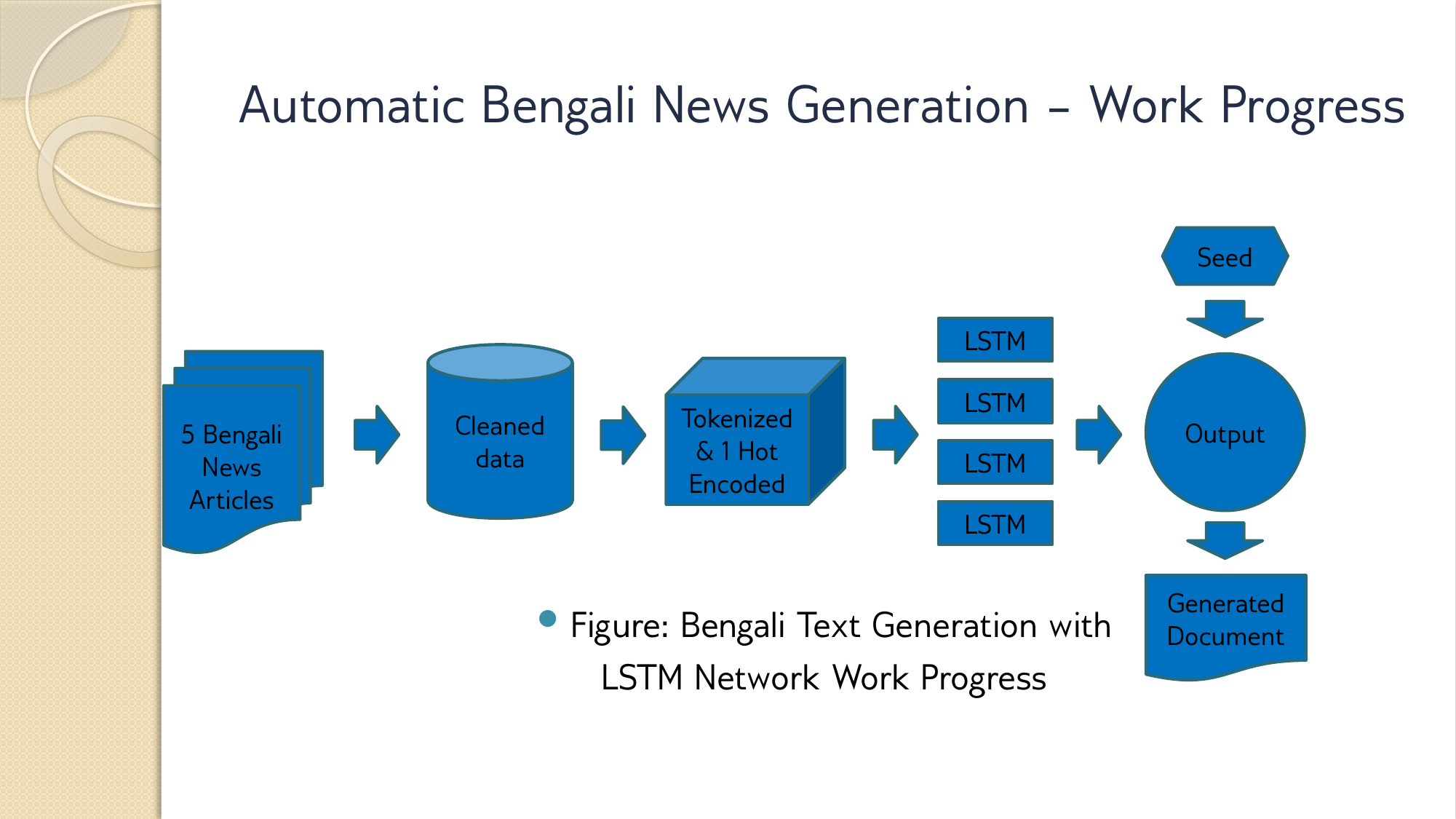

# Automatic Bengali News Generation – Work Progress

Figure: Bengali Text Generation with
LSTM Network Work Progress

Seed

LSTM
LSTM
LSTM
LSTM
Cleaned data
5 Bengali News Articles
Output
Tokenized & 1 Hot Encoded

Generated Document